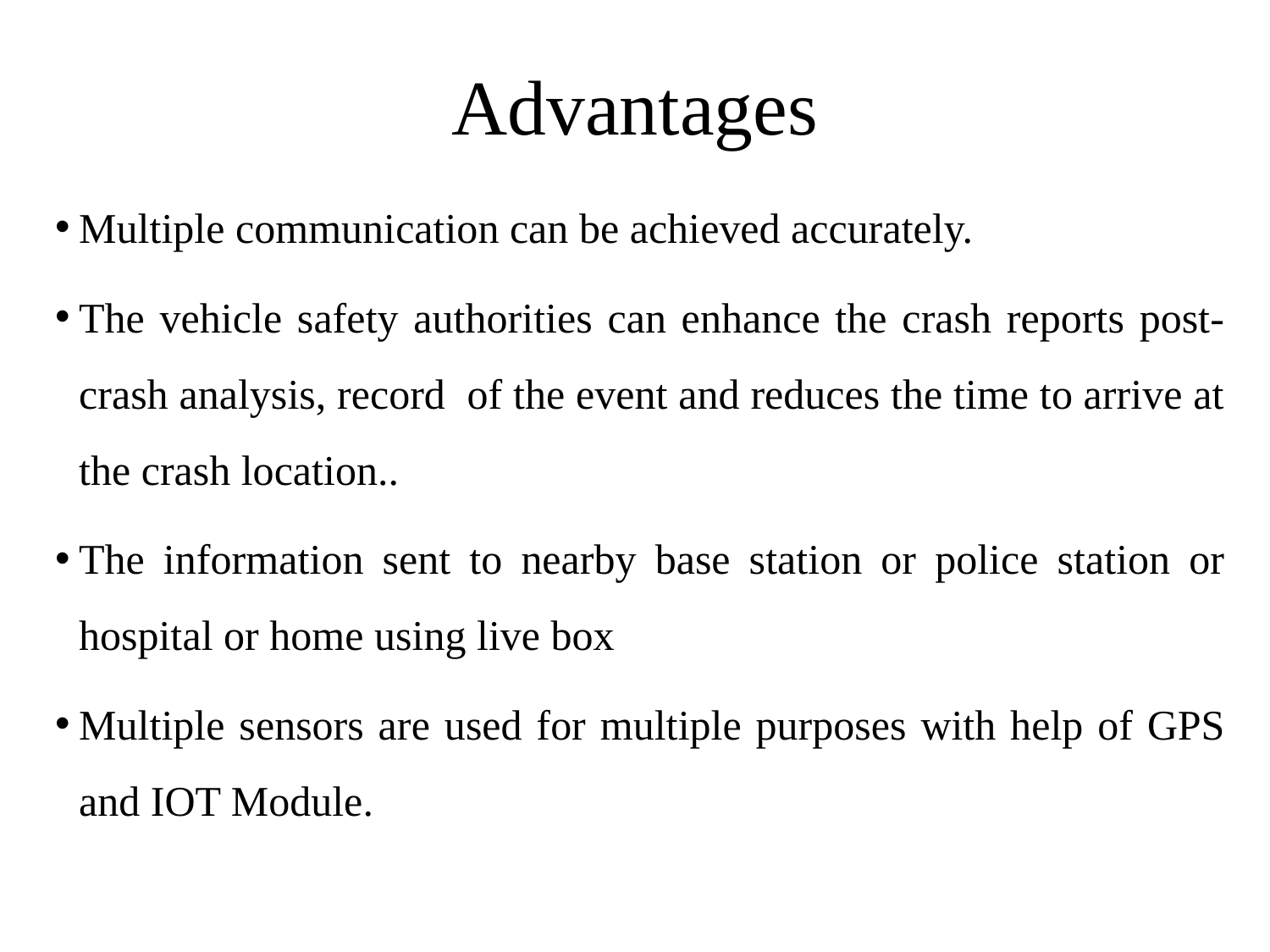

# Advantages
Multiple communication can be achieved accurately.
The vehicle safety authorities can enhance the crash reports post-crash analysis, record  of the event and reduces the time to arrive at the crash location..
The information sent to nearby base station or police station or hospital or home using live box
Multiple sensors are used for multiple purposes with help of GPS and IOT Module.